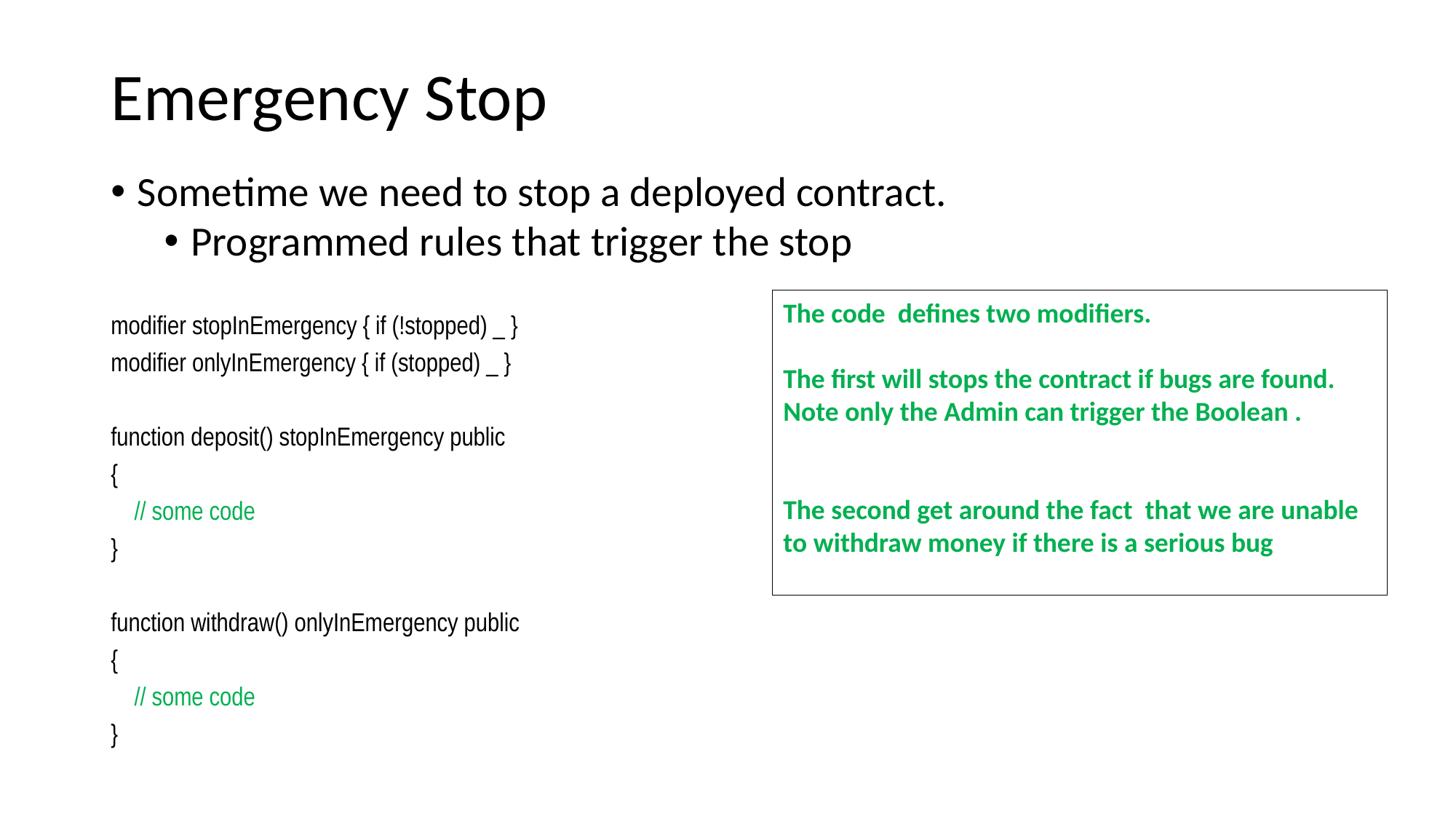

# Emergency Stop
Sometime we need to stop a deployed contract.
Programmed rules that trigger the stop

modifier stopInEmergency { if (!stopped) _ }
modifier onlyInEmergency { if (stopped) _ }

function deposit() stopInEmergency public
{
    // some code
}

function withdraw() onlyInEmergency public
{
    // some code
}
The code  defines two modifiers.

The first will stops the contract if bugs are found.
Note only the Admin can trigger the Boolean .

The second get around the fact  that we are unable to withdraw money if there is a serious bug